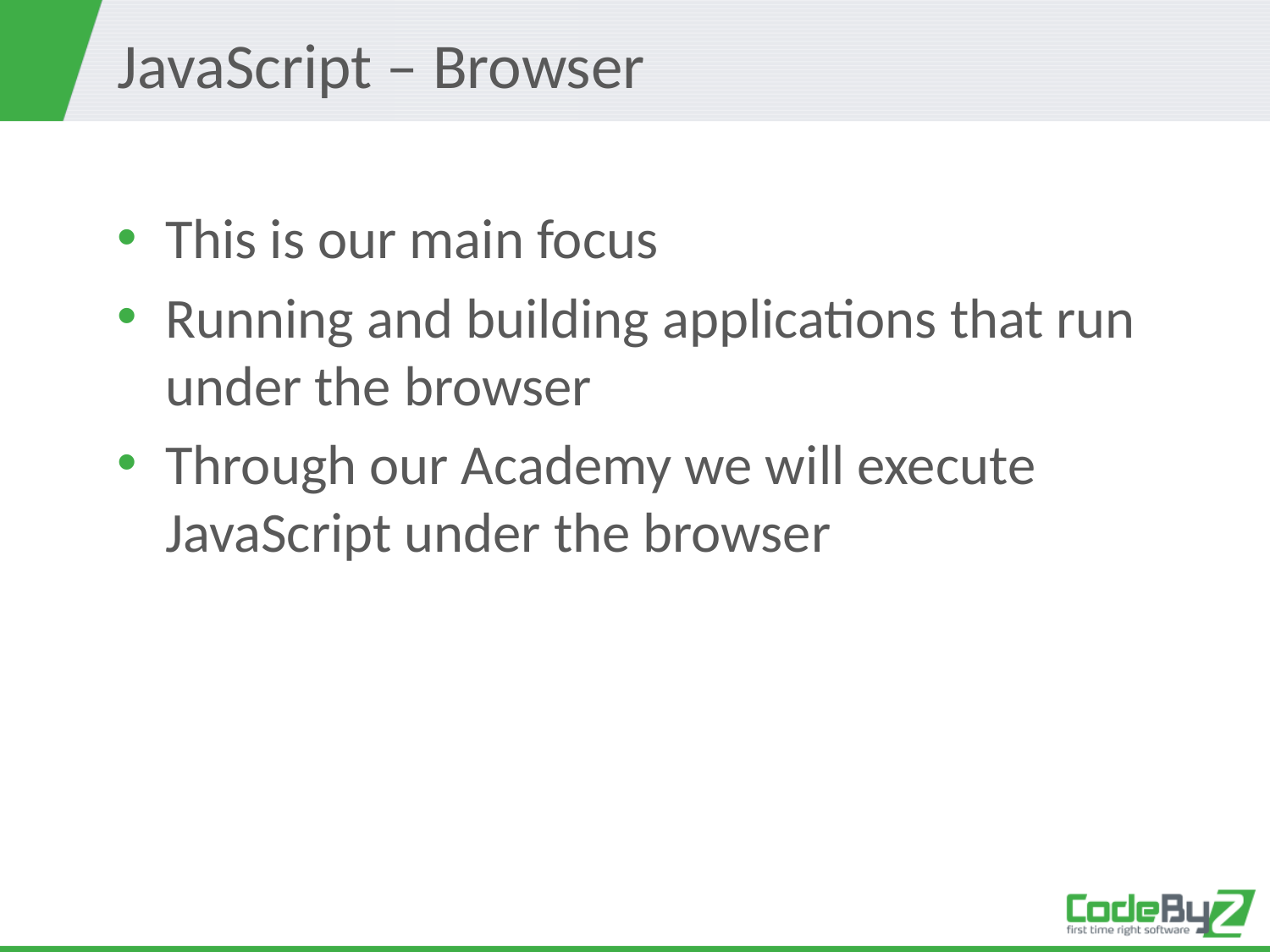

# JavaScript – Browser
This is our main focus
Running and building applications that run under the browser
Through our Academy we will execute JavaScript under the browser